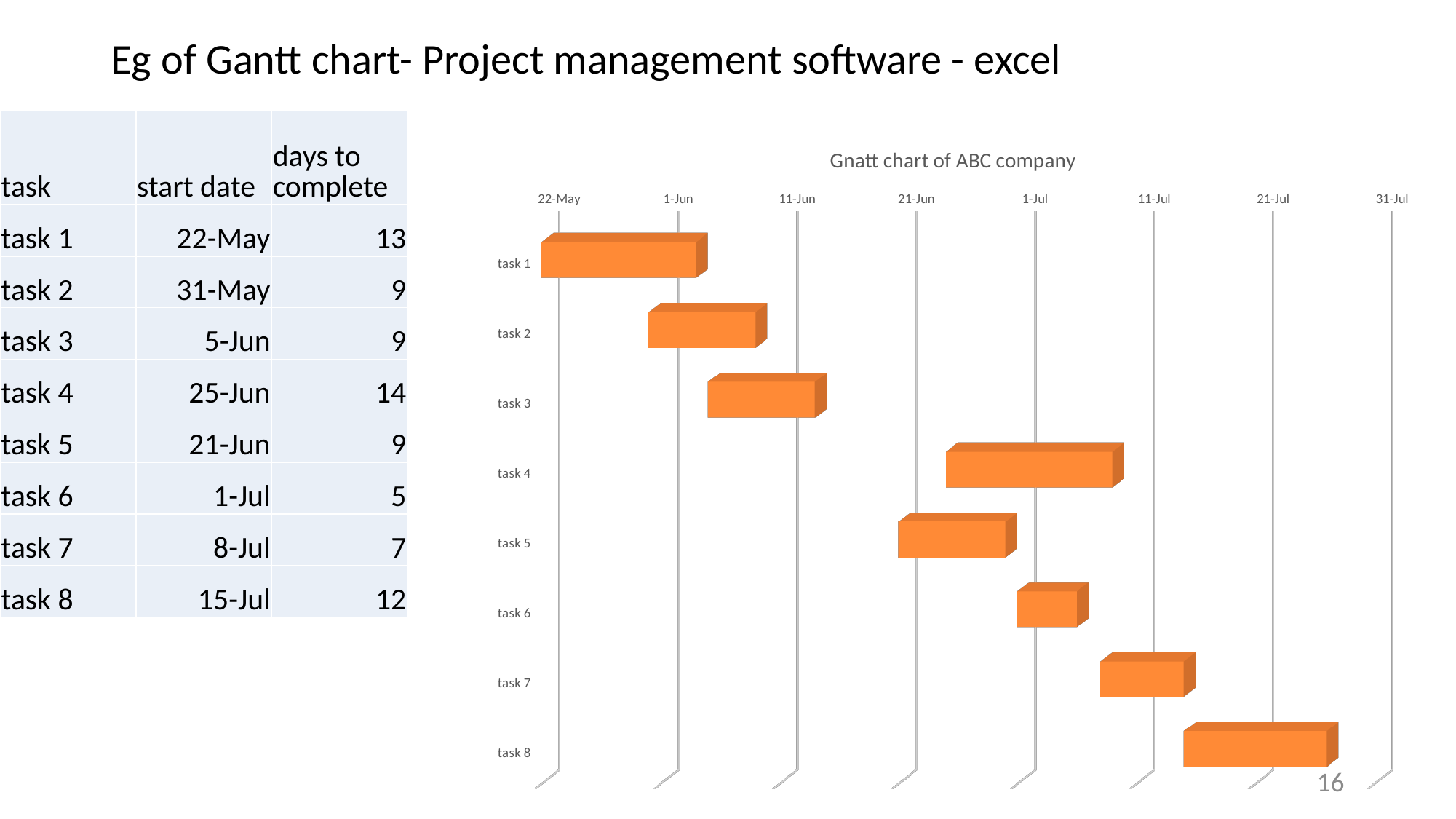

Eg of Gantt chart- Project management software - excel

| task | start date | days to complete |
| --- | --- | --- |
| task 1 | 22-May | 13 |
| task 2 | 31-May | 9 |
| task 3 | 5-Jun | 9 |
| task 4 | 25-Jun | 14 |
| task 5 | 21-Jun | 9 |
| task 6 | 1-Jul | 5 |
| task 7 | 8-Jul | 7 |
| task 8 | 15-Jul | 12 |

[unsupported chart]

16